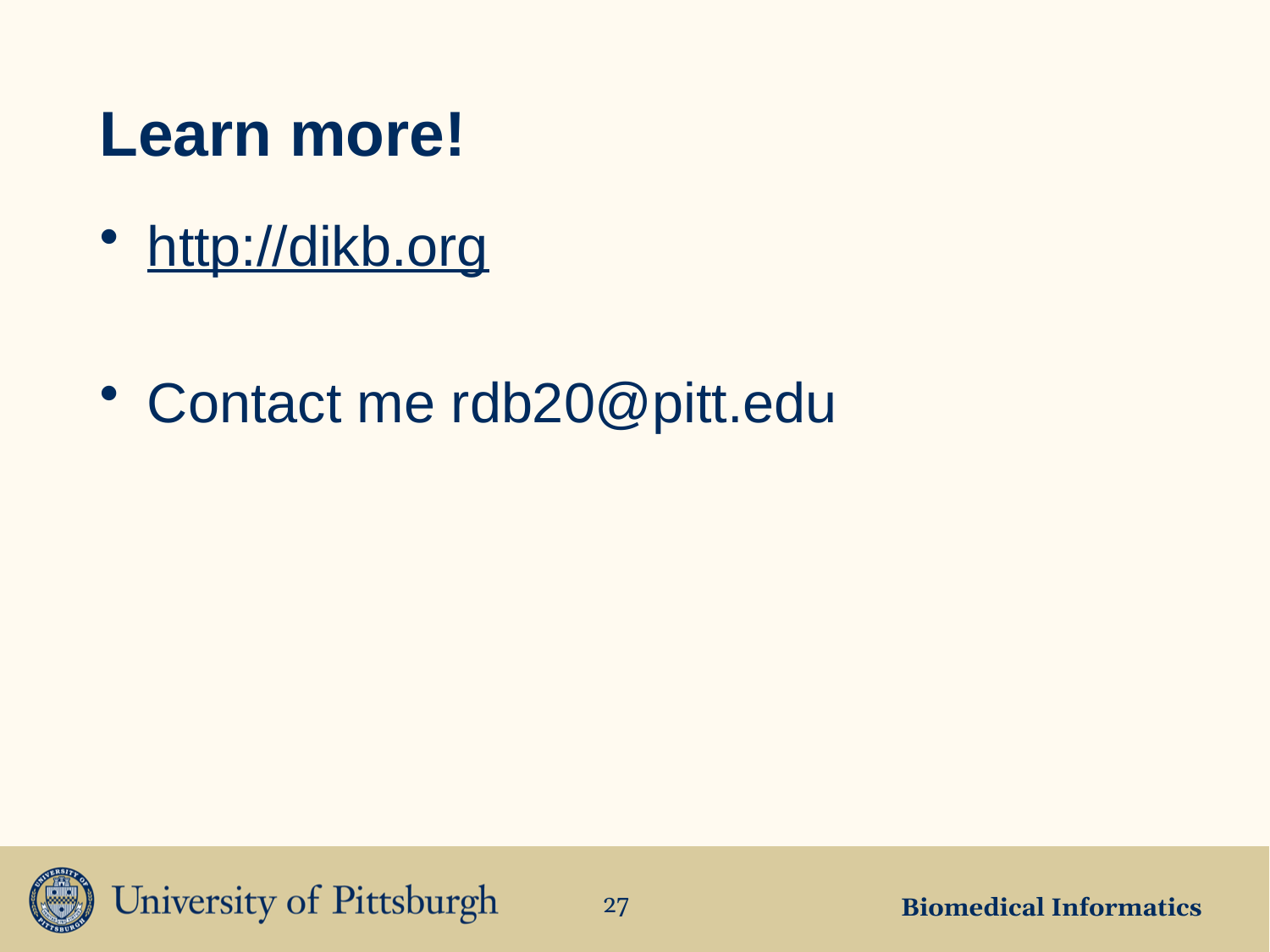

# Learn more!
http://dikb.org

Contact me rdb20@pitt.edu